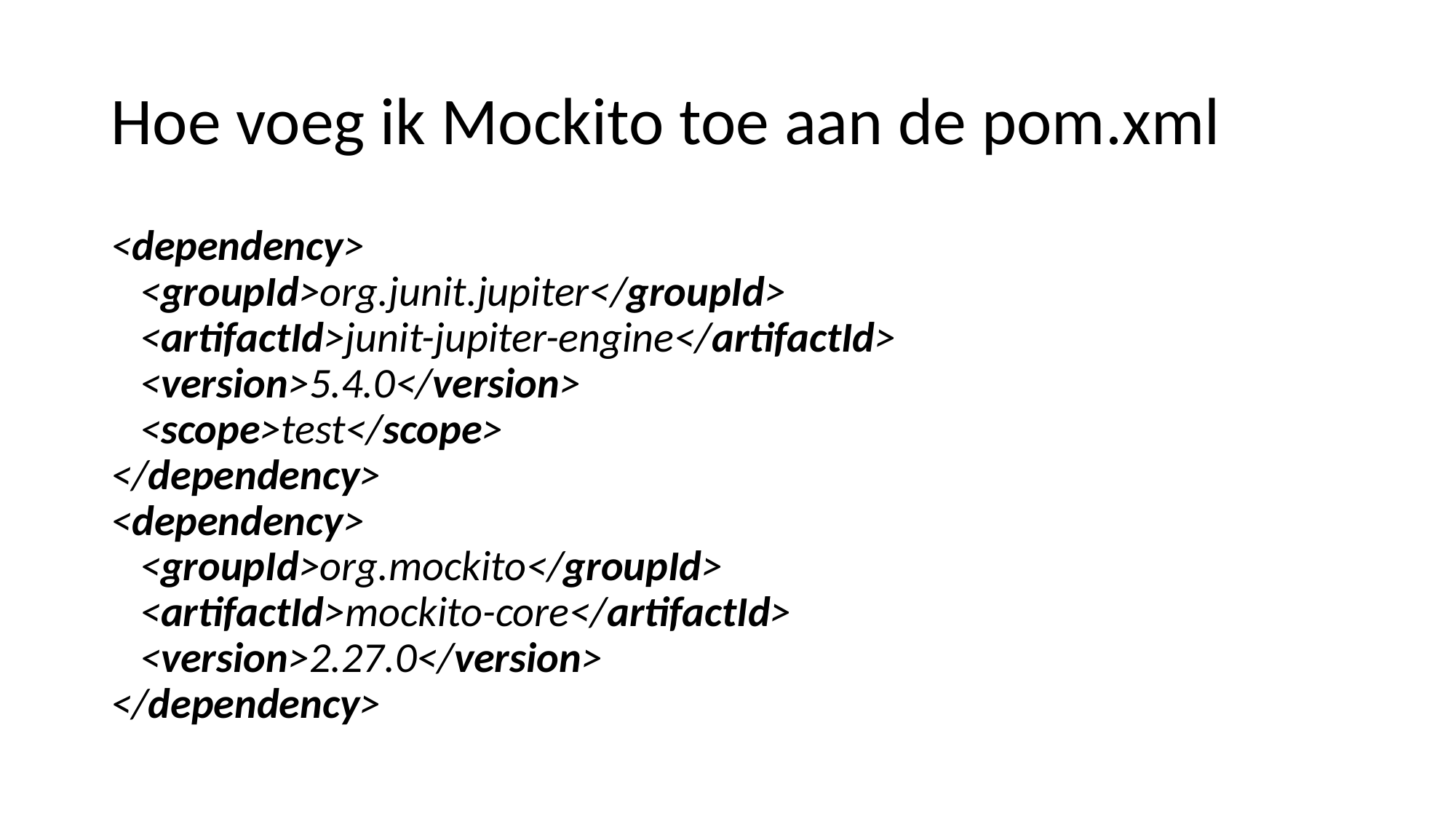

# Hoe voeg ik Mockito toe aan de pom.xml
<dependency>
   <groupId>org.junit.jupiter</groupId>
   <artifactId>junit-jupiter-engine</artifactId>
   <version>5.4.0</version>
   <scope>test</scope>
</dependency>
<dependency>
   <groupId>org.mockito</groupId>
   <artifactId>mockito-core</artifactId>
   <version>2.27.0</version>
</dependency>